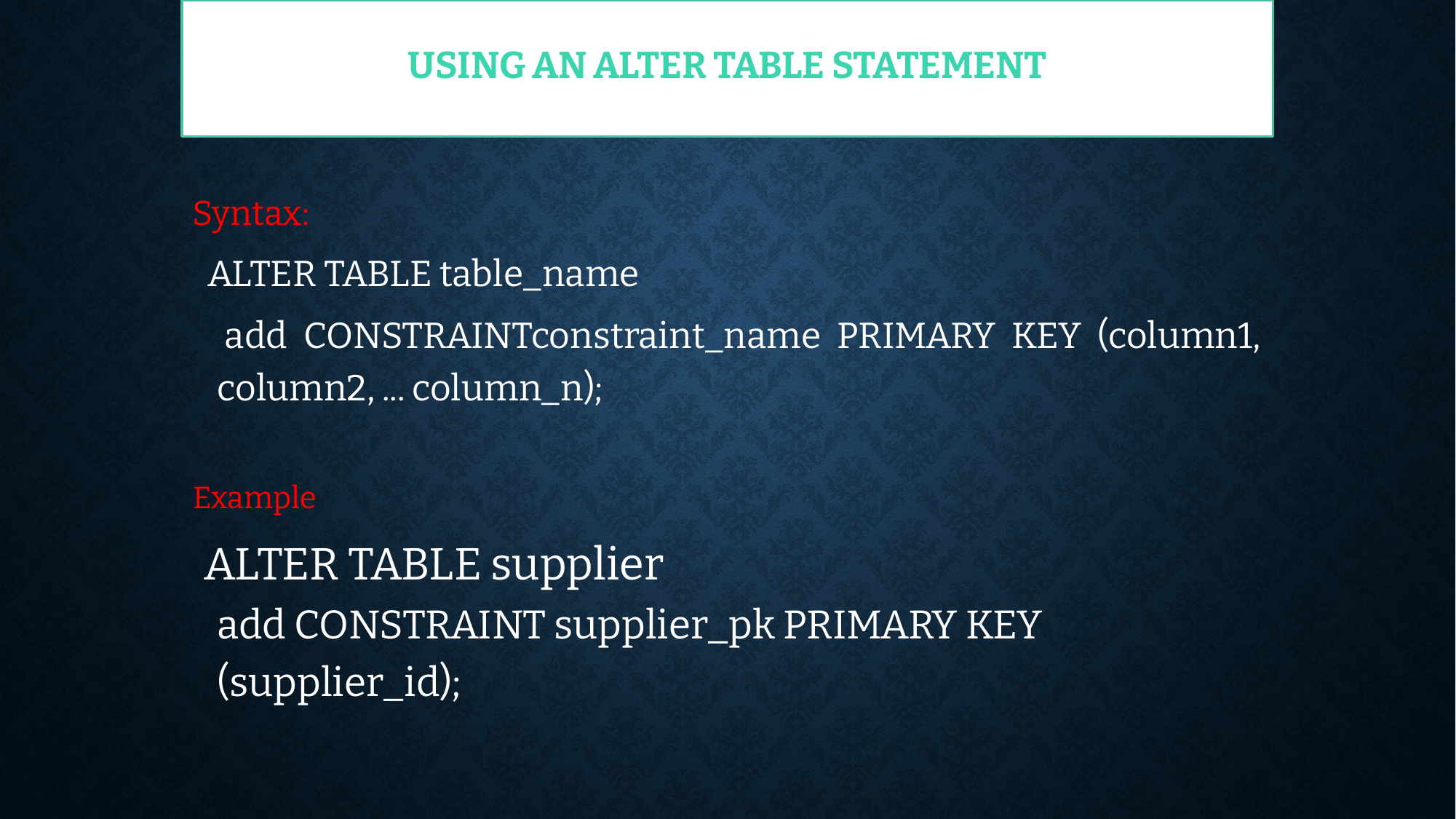

# Using an ALTER TABLE statement
Syntax:
  ALTER TABLE table_name
  add CONSTRAINTconstraint_name PRIMARY KEY (column1, column2, ... column_n);

Example
   ALTER TABLE supplier
add CONSTRAINT supplier_pk PRIMARY KEY (supplier_id);